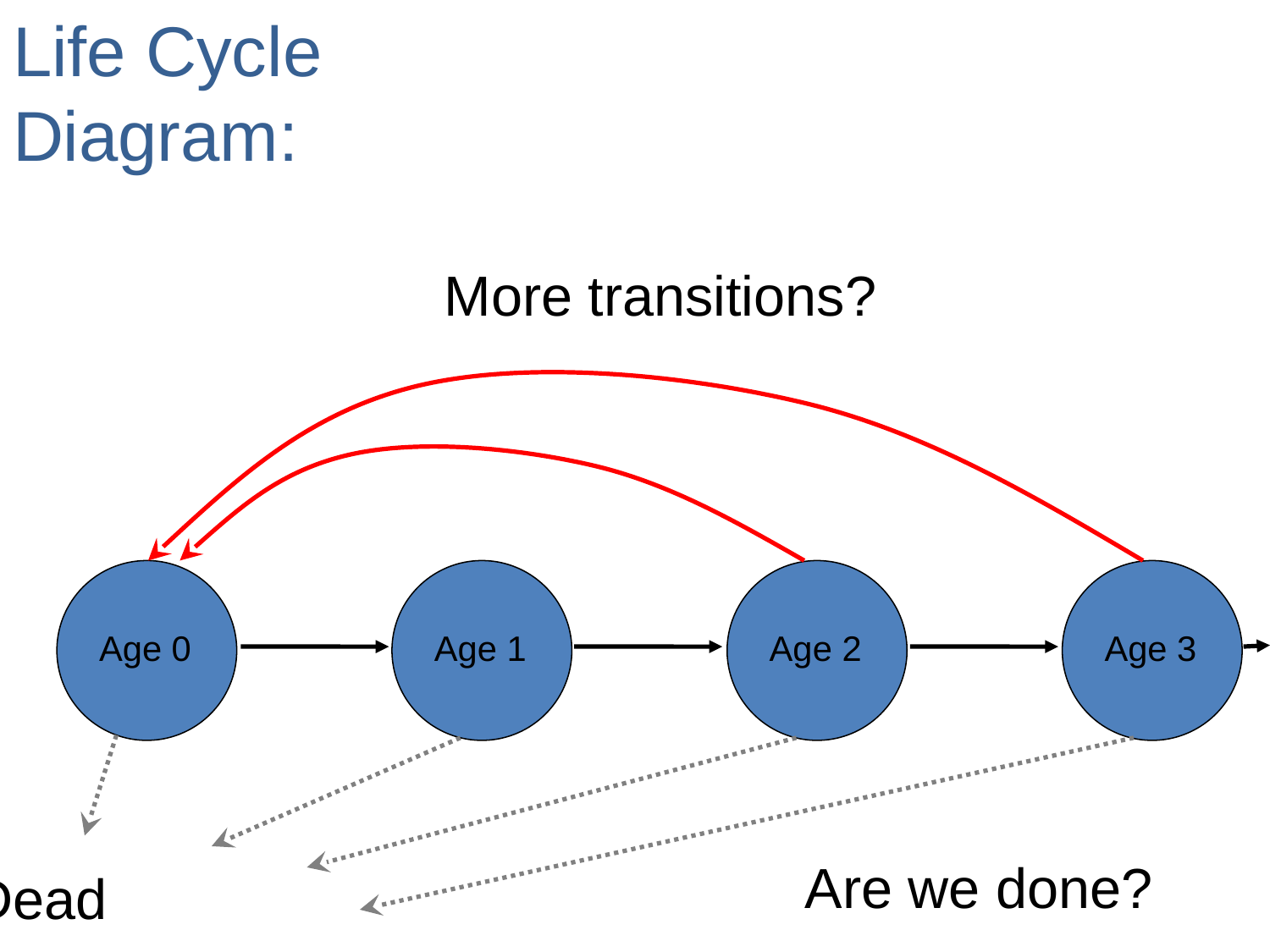

Life Cycle
Diagram:
More transitions?

Age 0

Age 1

Age 2

Age 3

Are we done?
Dead